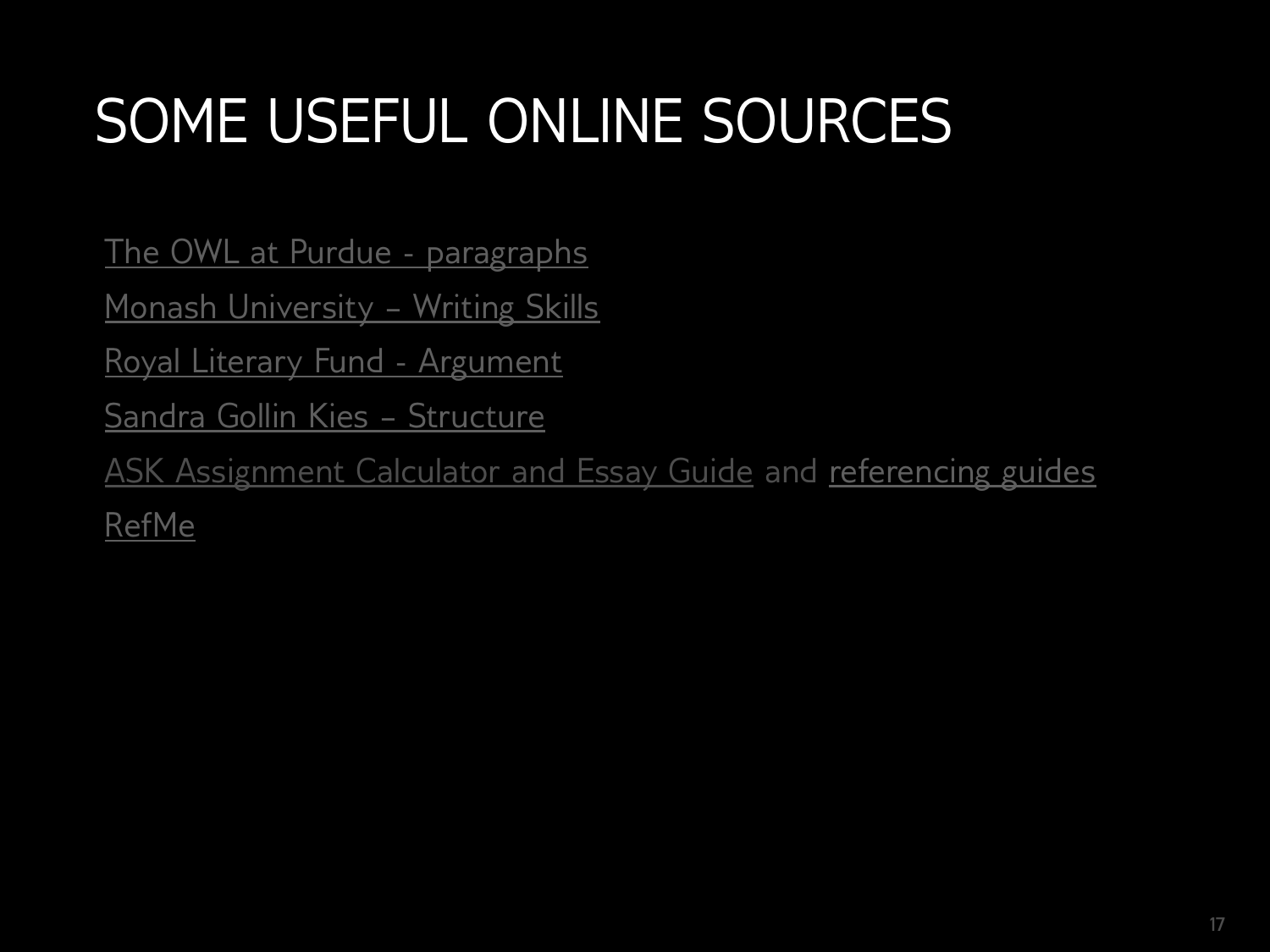

# Some useful online sources
The OWL at Purdue - paragraphs
Monash University – Writing Skills
Royal Literary Fund - Argument
Sandra Gollin Kies – Structure
ASK Assignment Calculator and Essay Guide and referencing guides
RefMe

17